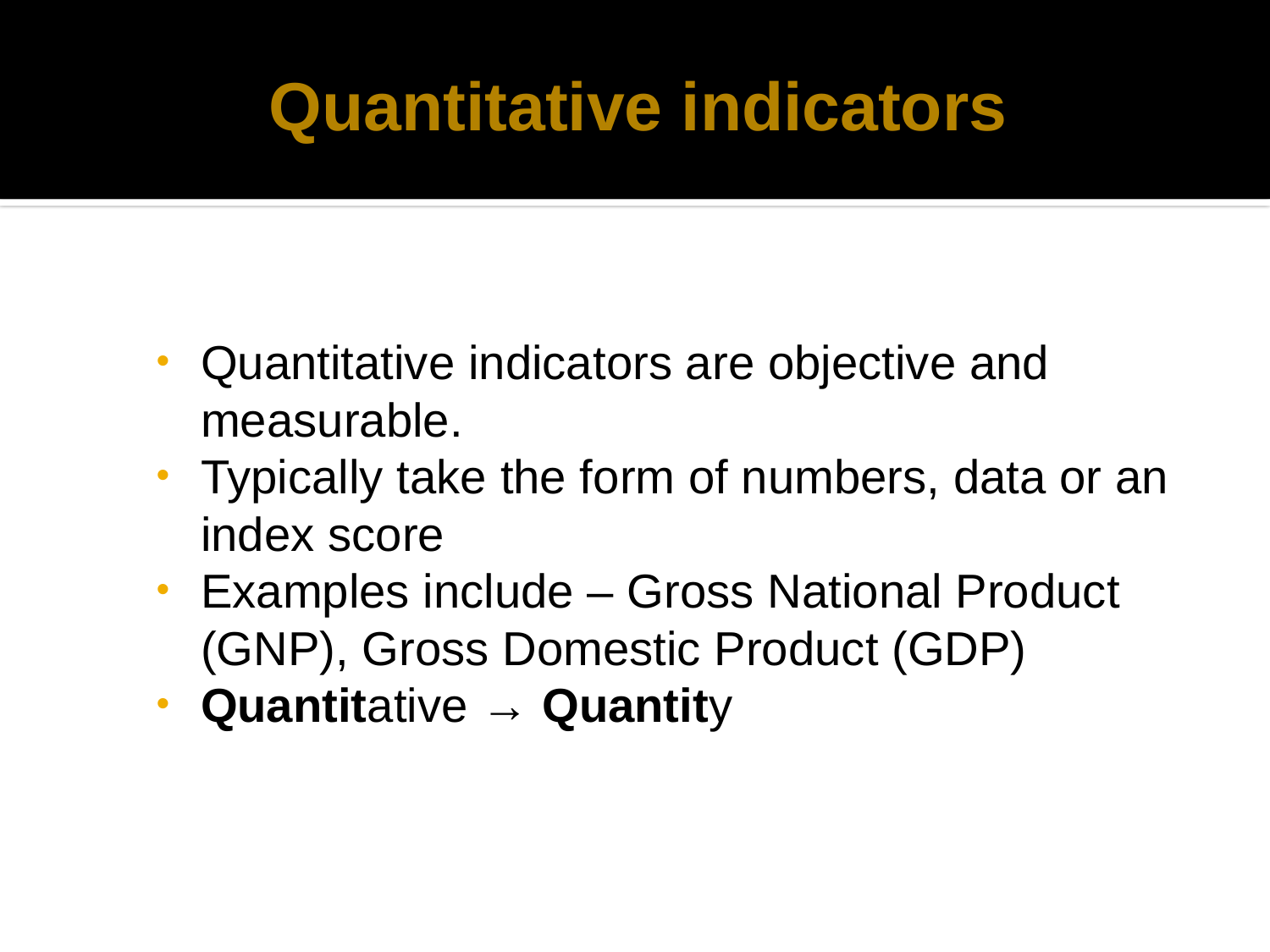

# Quantitative indicators
Quantitative indicators are objective and measurable.
Typically take the form of numbers, data or an index score
Examples include – Gross National Product (GNP), Gross Domestic Product (GDP)
Quantitative → Quantity